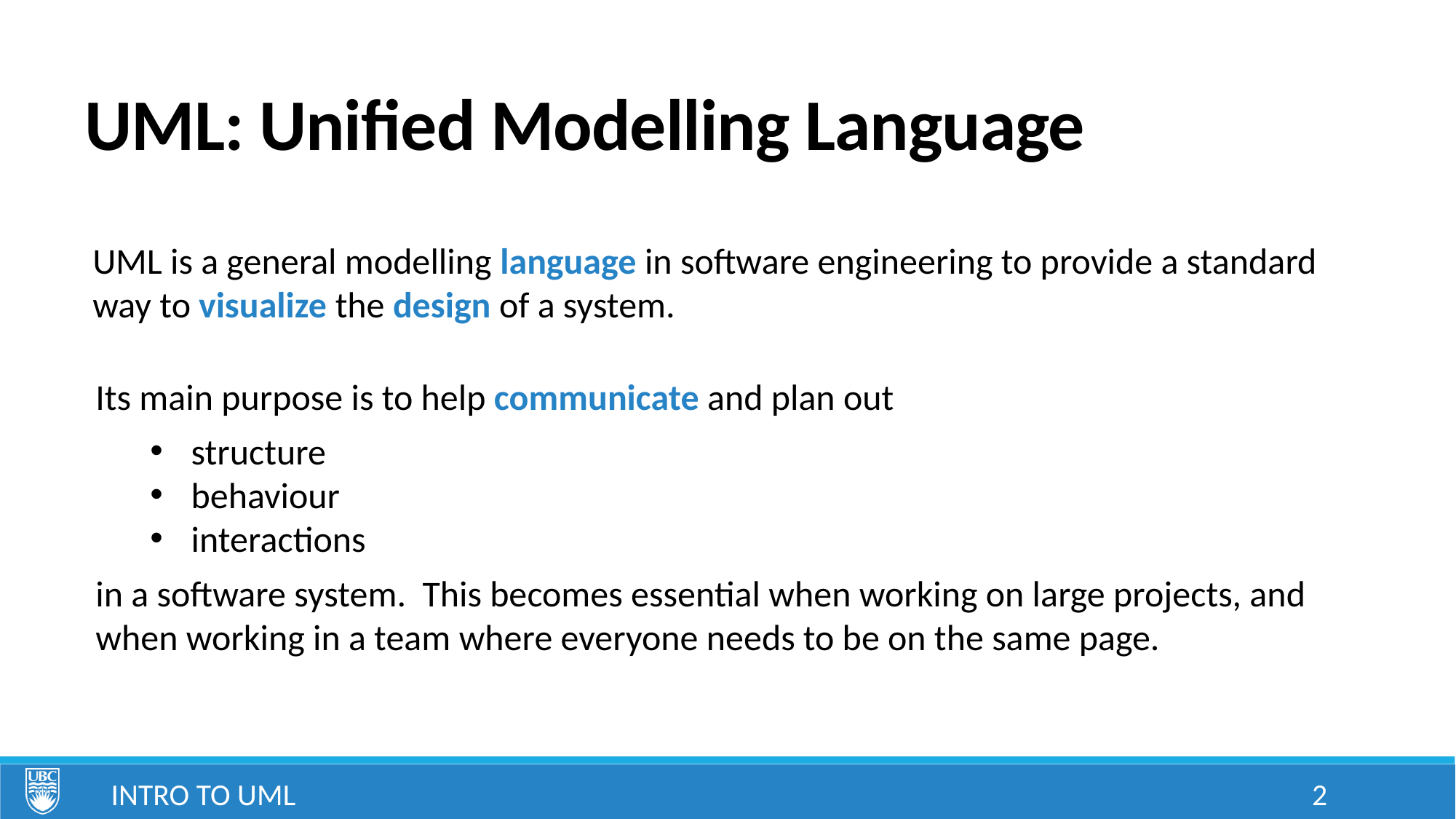

# UML: Unified Modelling Language
UML is a general modelling language in software engineering to provide a standard way to visualize the design of a system.
Its main purpose is to help communicate and plan out

structure
behaviour
interactions

in a software system.  This becomes essential when working on large projects, and when working in a team where everyone needs to be on the same page.
Intro to UML
2